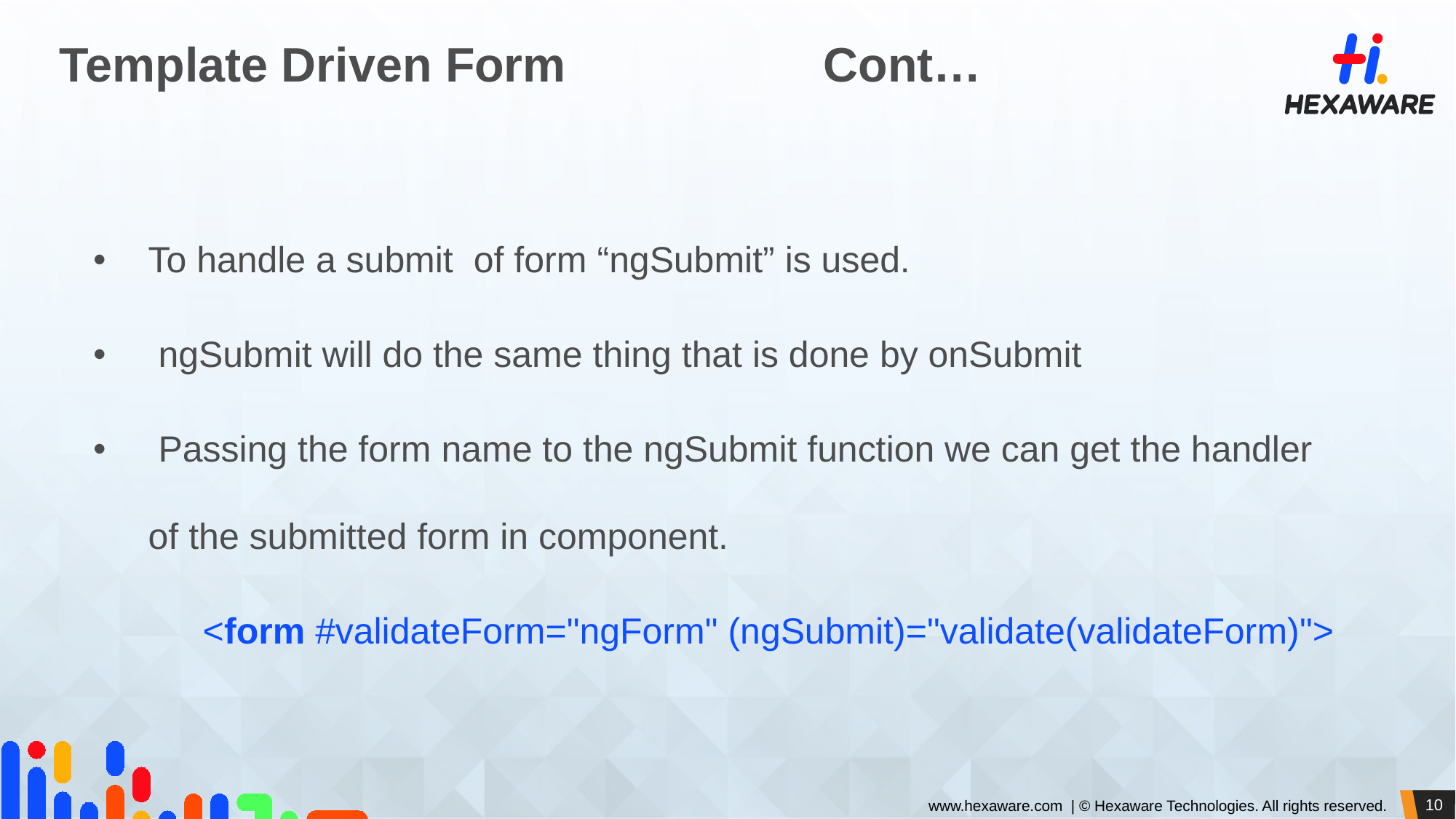

# Template Driven Form			Cont…
To handle a submit  of form “ngSubmit” is used.
 ngSubmit will do the same thing that is done by onSubmit
 Passing the form name to the ngSubmit function we can get the handler of the submitted form in component.
	<form #validateForm="ngForm" (ngSubmit)="validate(validateForm)">